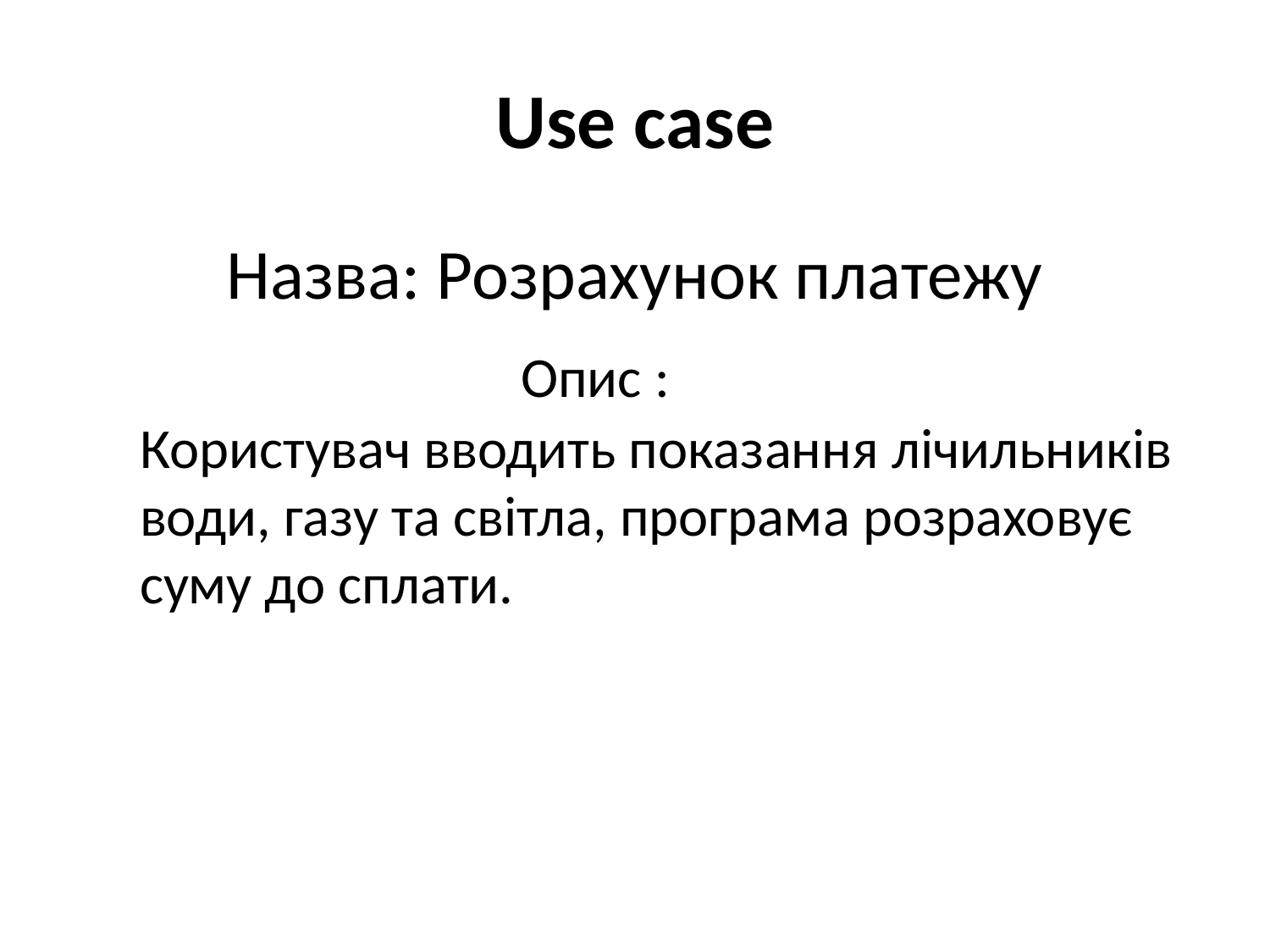

# Use case
Назва: Розрахунок платежу
			Опис :
Користувач вводить показання лічильників води, газу та світла, програма розраховує суму до сплати.